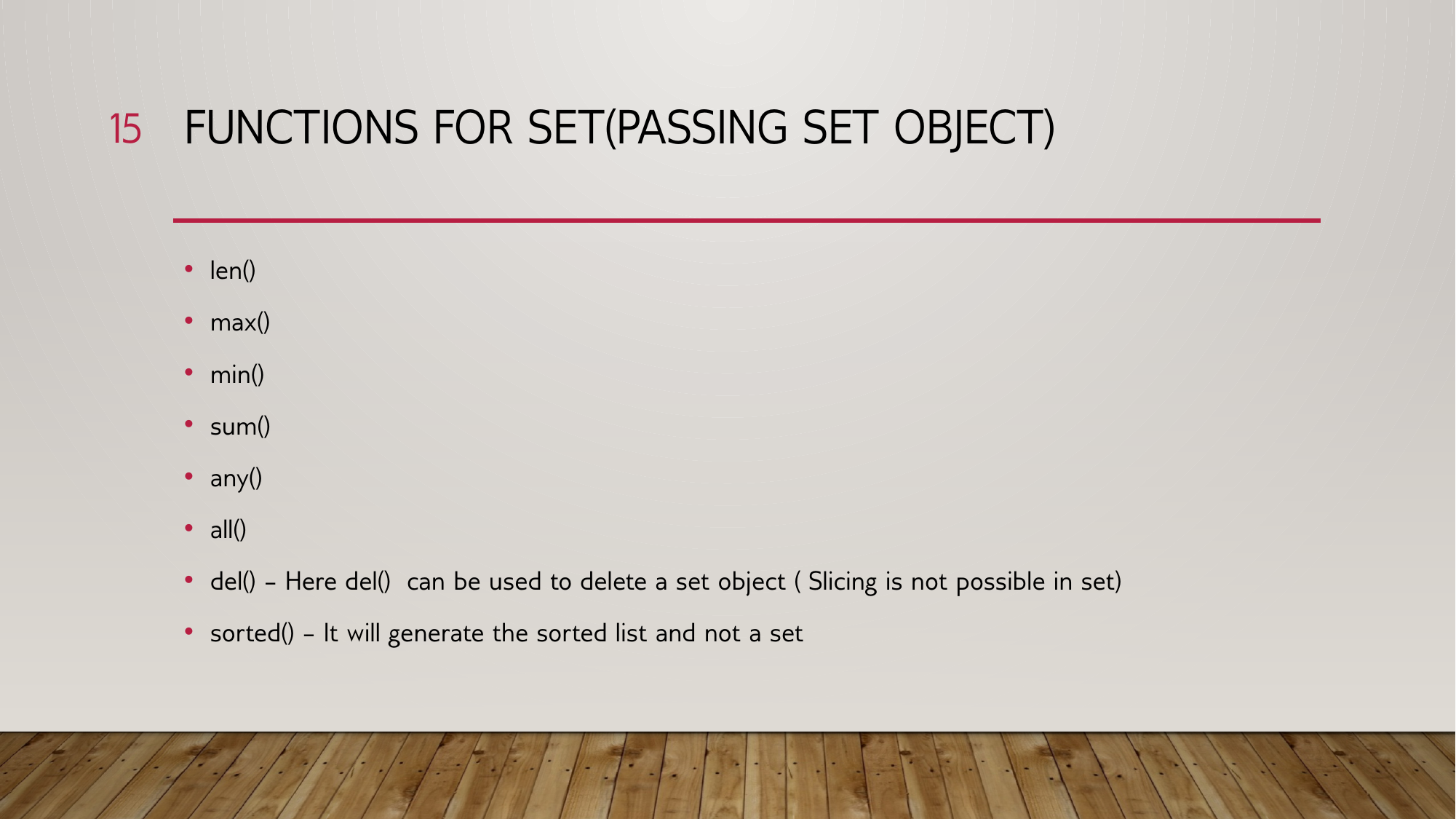

15
# Functions for SET(passing set object)
len()
max()
min()
sum()
any()
all()
del() – Here del()  can be used to delete a set object ( Slicing is not possible in set)
sorted() – It will generate the sorted list and not a set